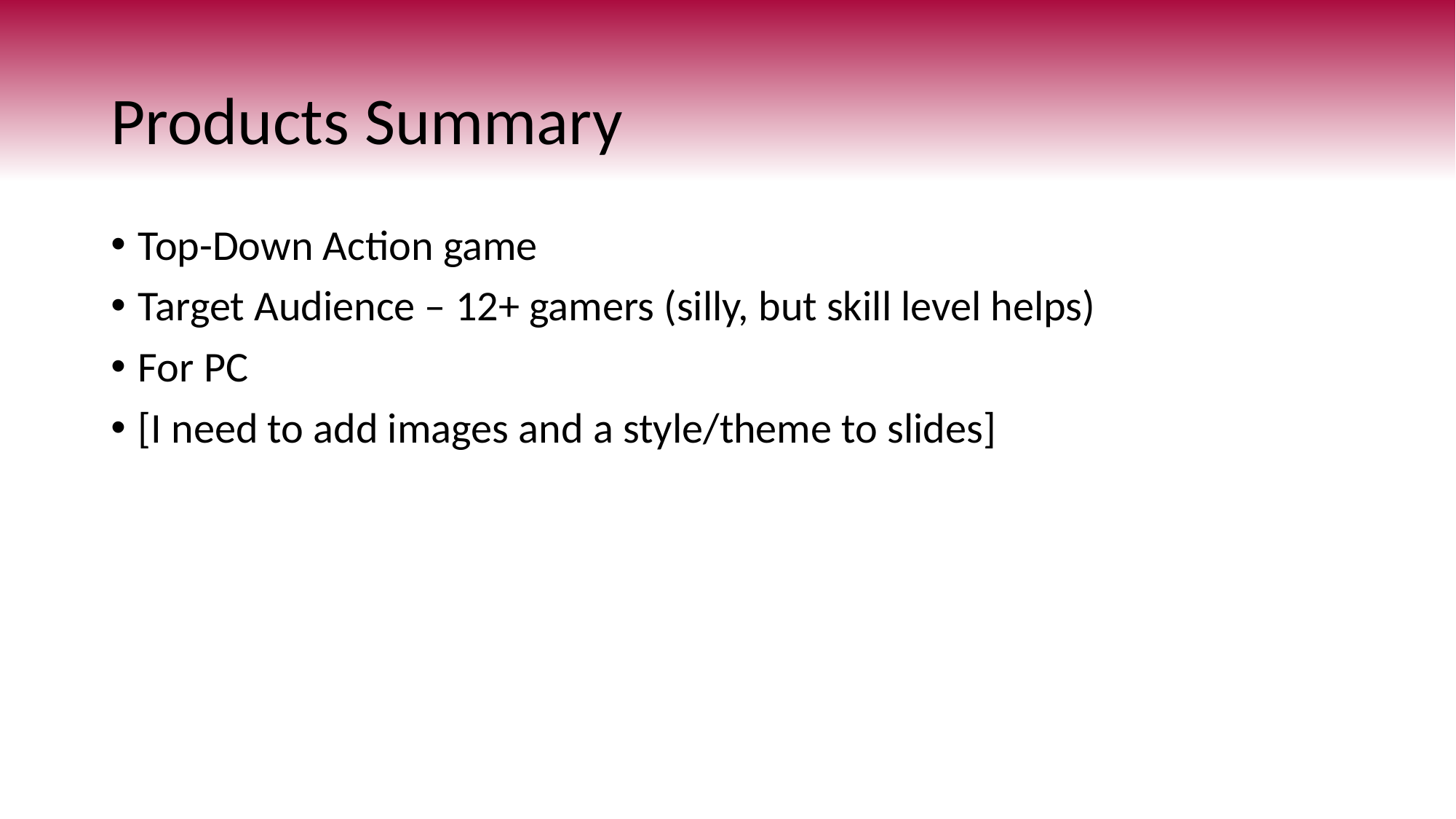

# Products Summary
Top-Down Action game
Target Audience – 12+ gamers (silly, but skill level helps)
For PC
[I need to add images and a style/theme to slides]